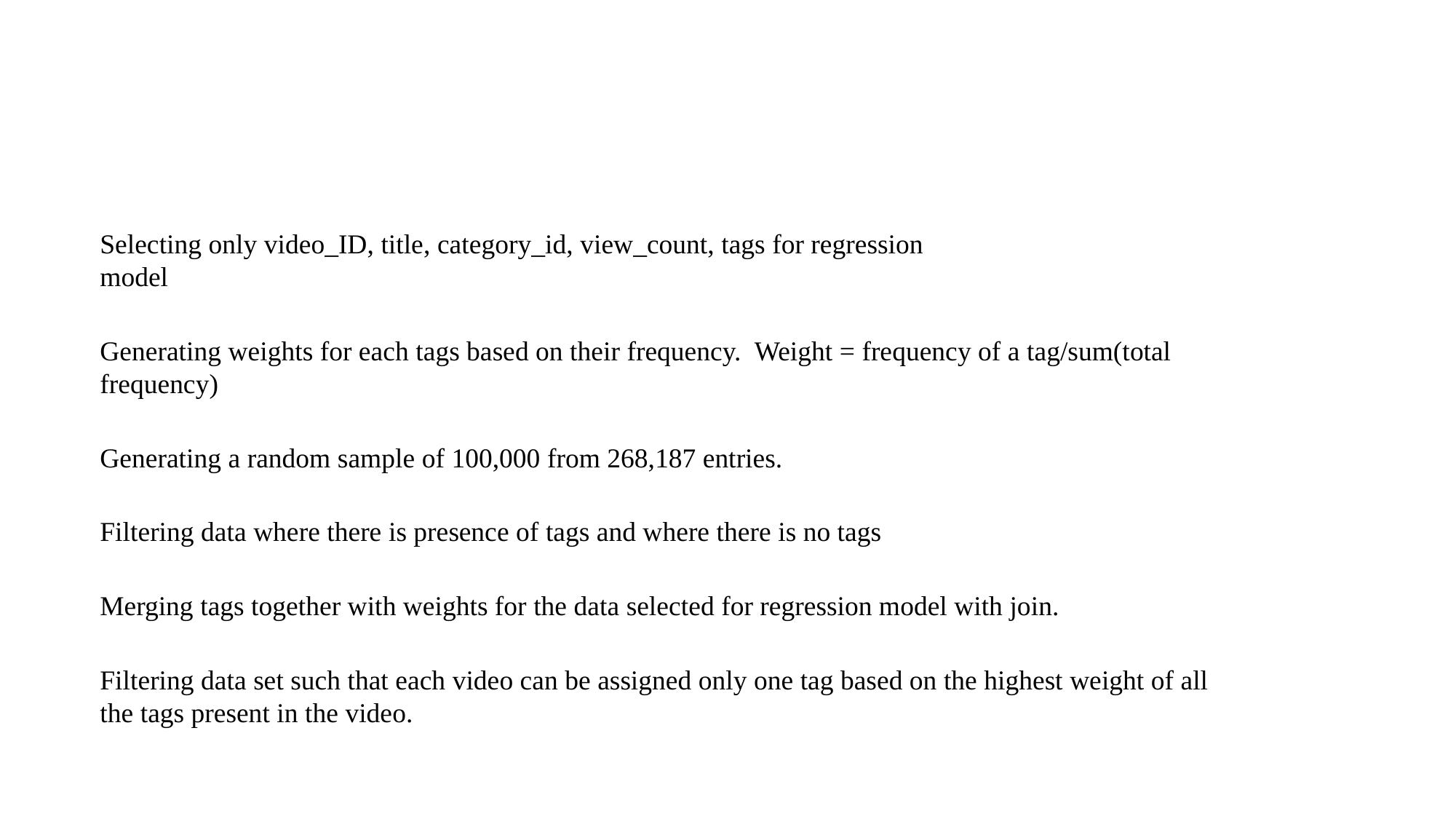

# Preparing data for regression
Selecting only video_ID, title, category_id, view_count, tags for regression model
Generating weights for each tags based on their frequency.  Weight = frequency of a tag/sum(total frequency)
Generating a random sample of 100,000 from 268,187 entries.
Filtering data where there is presence of tags and where there is no tags
Merging tags together with weights for the data selected for regression model with join.
Filtering data set such that each video can be assigned only one tag based on the highest weight of all the tags present in the video.